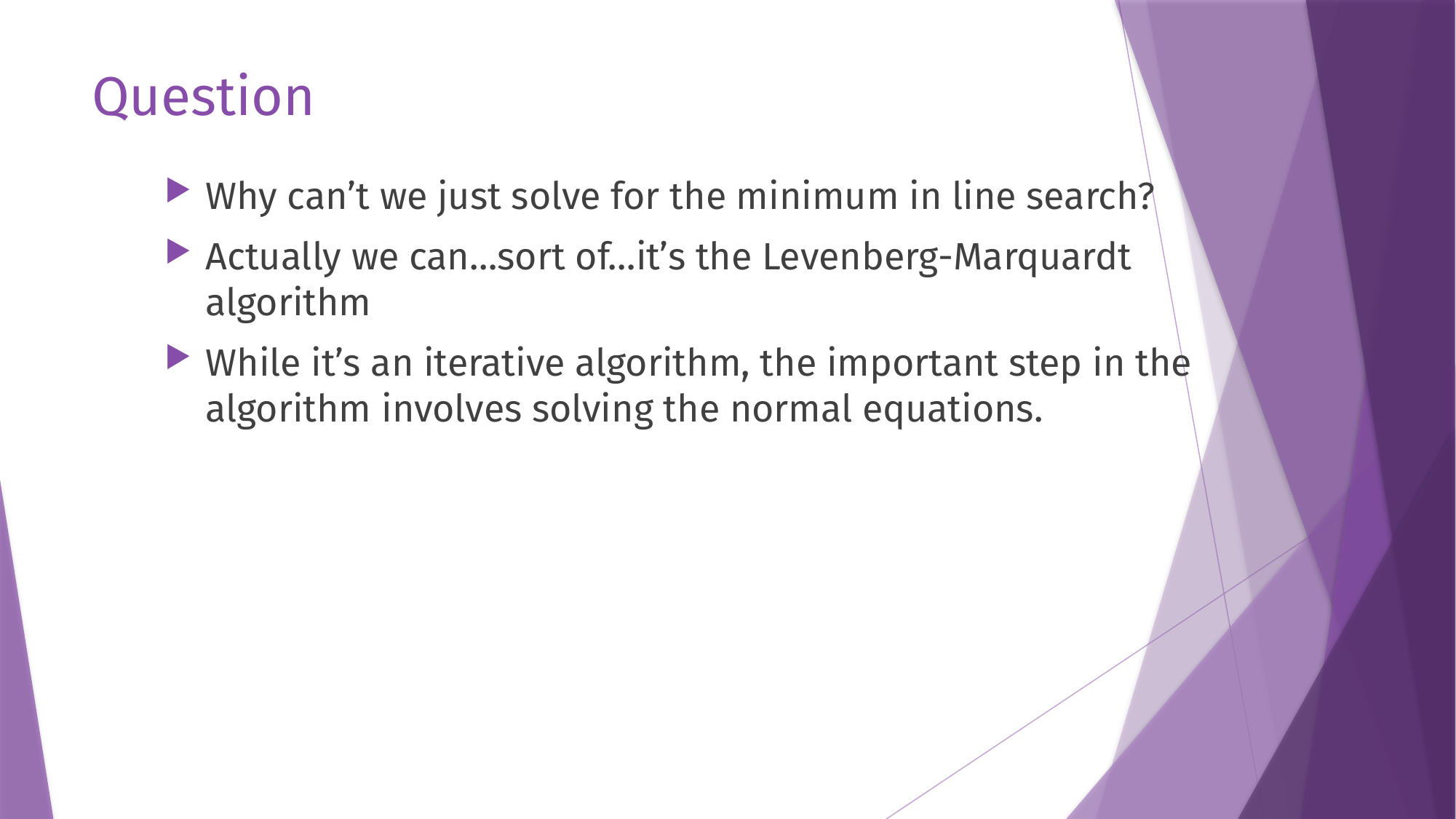

# Question
Why can’t we just solve for the minimum in line search?
Actually we can…sort of…it’s the Levenberg-Marquardt algorithm
While it’s an iterative algorithm, the important step in the algorithm involves solving the normal equations.